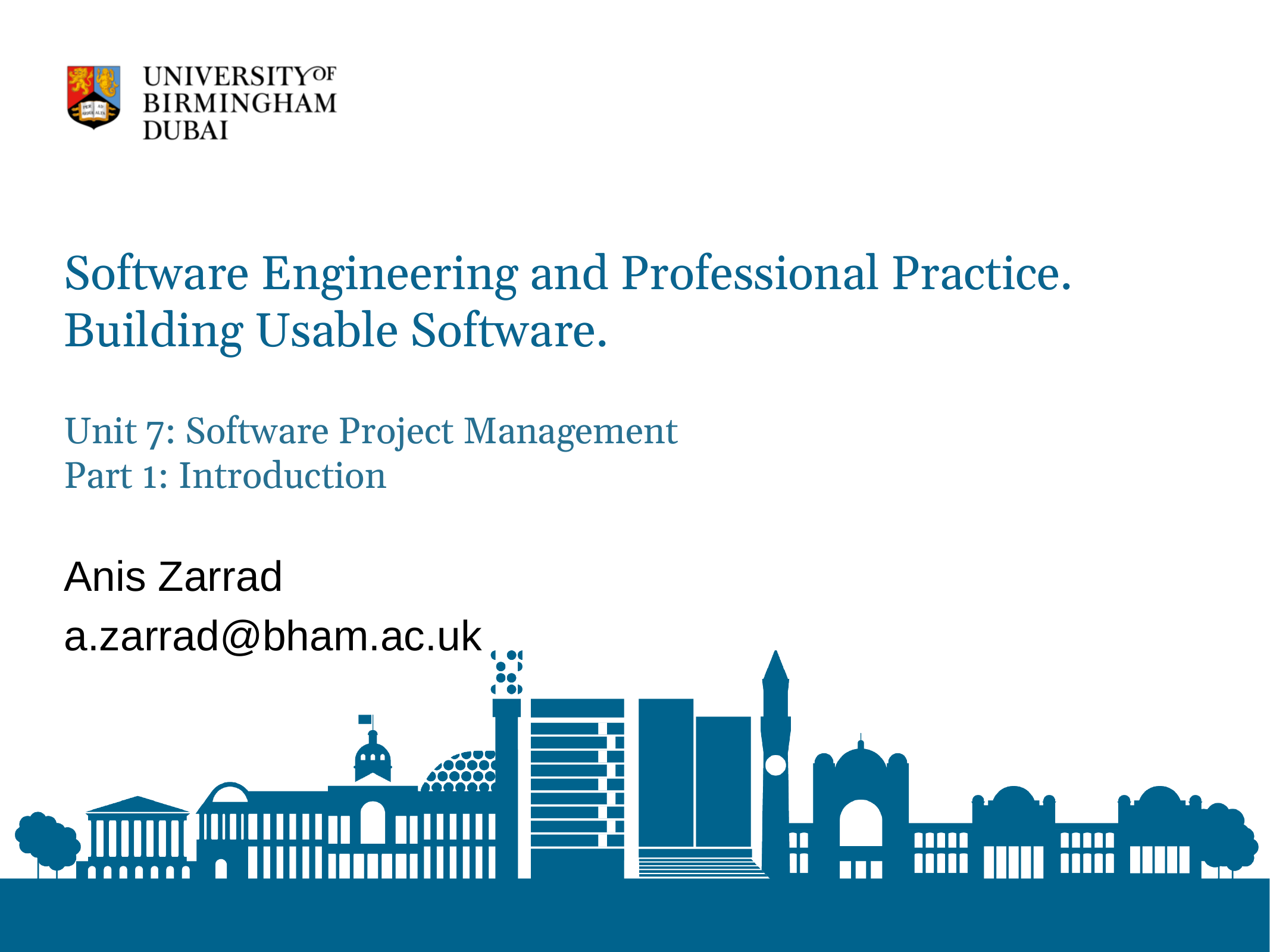

# Software Engineering and Professional Practice. Building Usable Software. Unit 7: Software Project Management Part 1: Introduction
Anis Zarrad
a.zarrad@bham.ac.uk